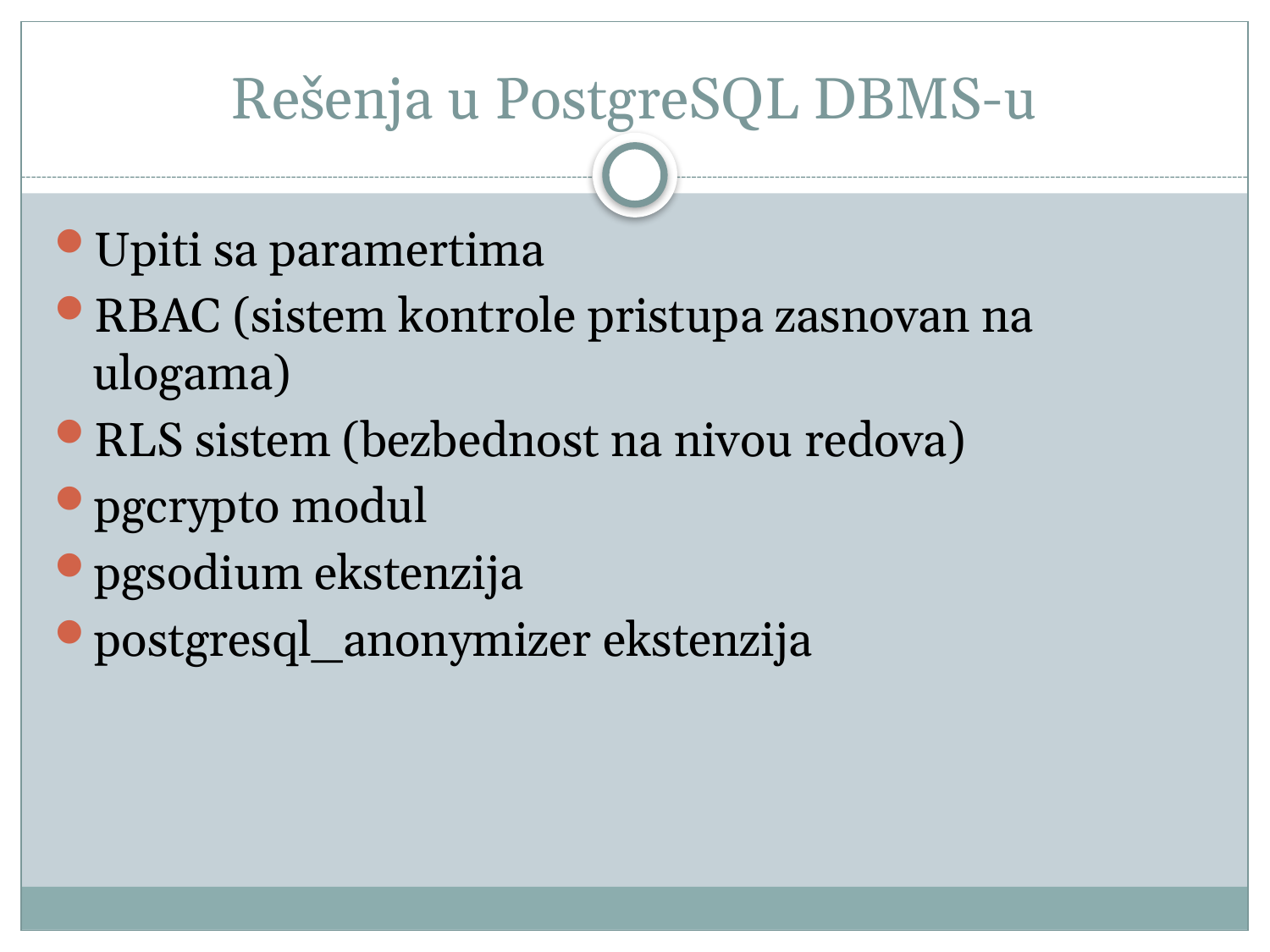

# Rešenja u PostgreSQL DBMS-u
Upiti sa paramertima
RBAC (sistem kontrole pristupa zasnovan na ulogama)
RLS sistem (bezbednost na nivou redova)
pgcrypto modul
pgsodium ekstenzija
postgresql_anonymizer ekstenzija